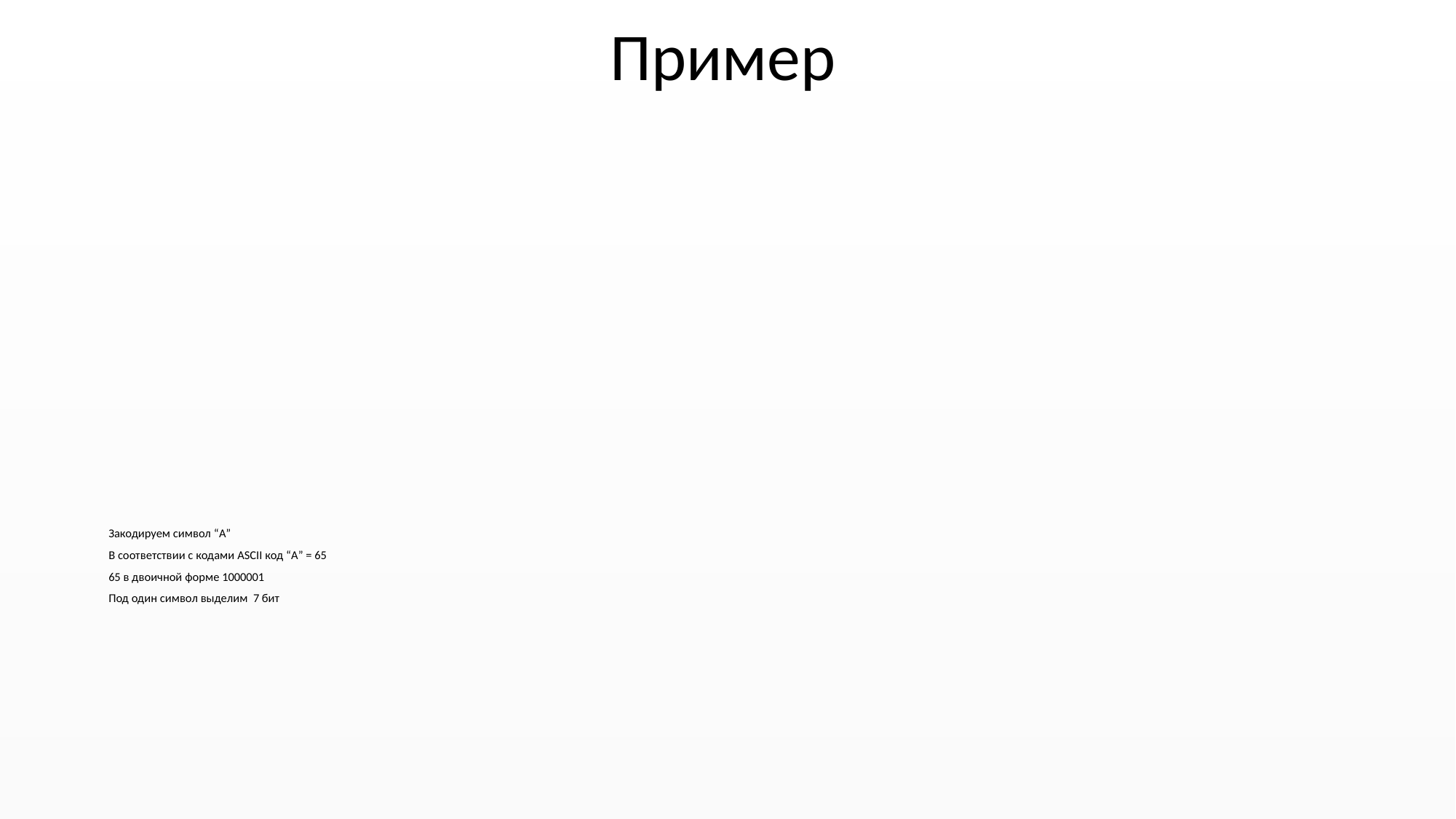

Пример

# Закодируем символ “А” В соответствии с кодами ASCII код “А” = 65 65 в двоичной форме 1000001 Под один символ выделим  7 бит